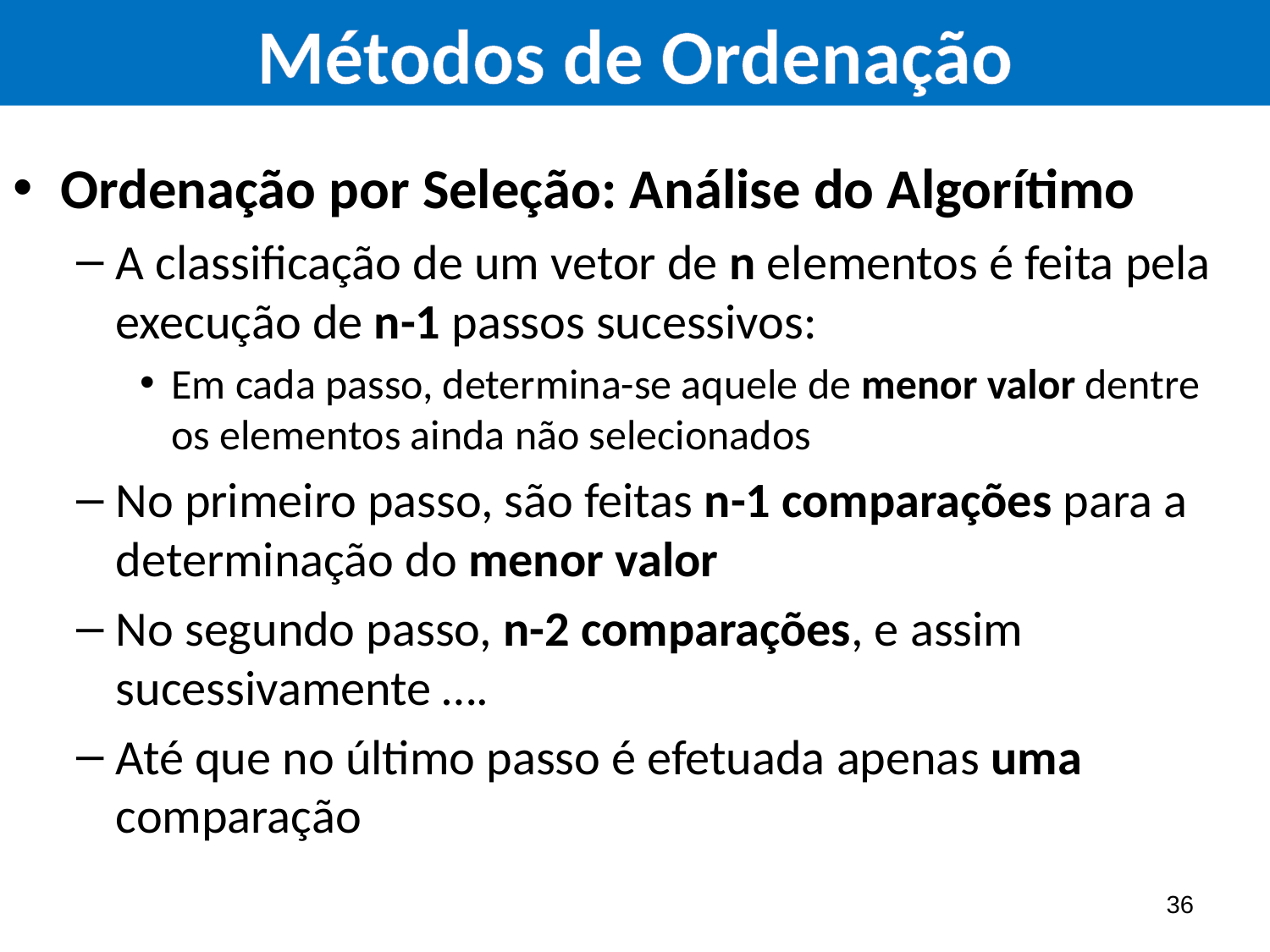

Ordenação por Seleção: Análise do Algorítimo
A classificação de um vetor de n elementos é feita pela execução de n-1 passos sucessivos:
Em cada passo, determina-se aquele de menor valor dentre os elementos ainda não selecionados
No primeiro passo, são feitas n-1 comparações para a determinação do menor valor
No segundo passo, n-2 comparações, e assim sucessivamente ….
Até que no último passo é efetuada apenas uma comparação
36